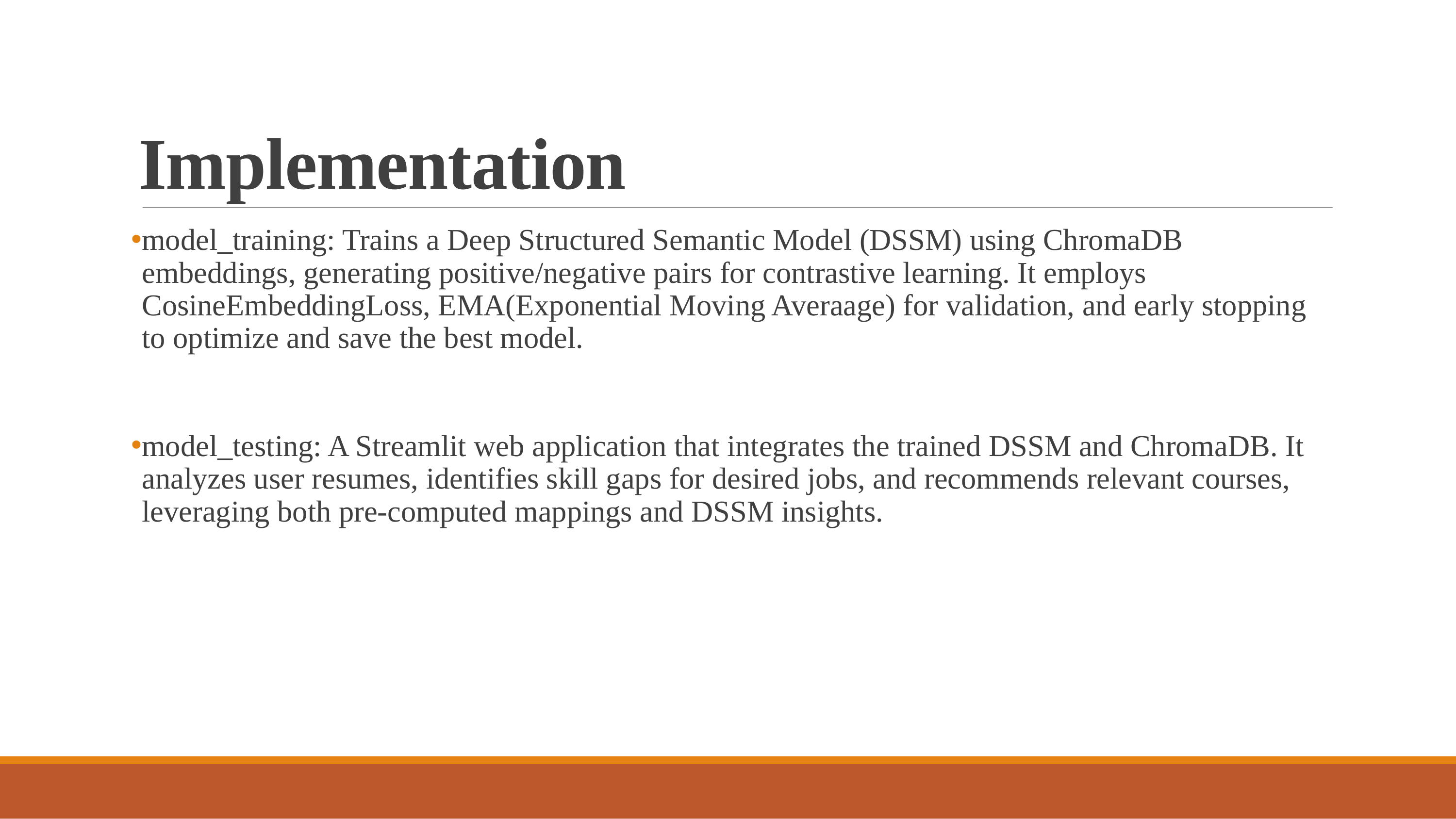

# Implementation
model_training: Trains a Deep Structured Semantic Model (DSSM) using ChromaDB embeddings, generating positive/negative pairs for contrastive learning. It employs CosineEmbeddingLoss, EMA(Exponential Moving Averaage) for validation, and early stopping to optimize and save the best model.

model_testing: A Streamlit web application that integrates the trained DSSM and ChromaDB. It analyzes user resumes, identifies skill gaps for desired jobs, and recommends relevant courses, leveraging both pre-computed mappings and DSSM insights.